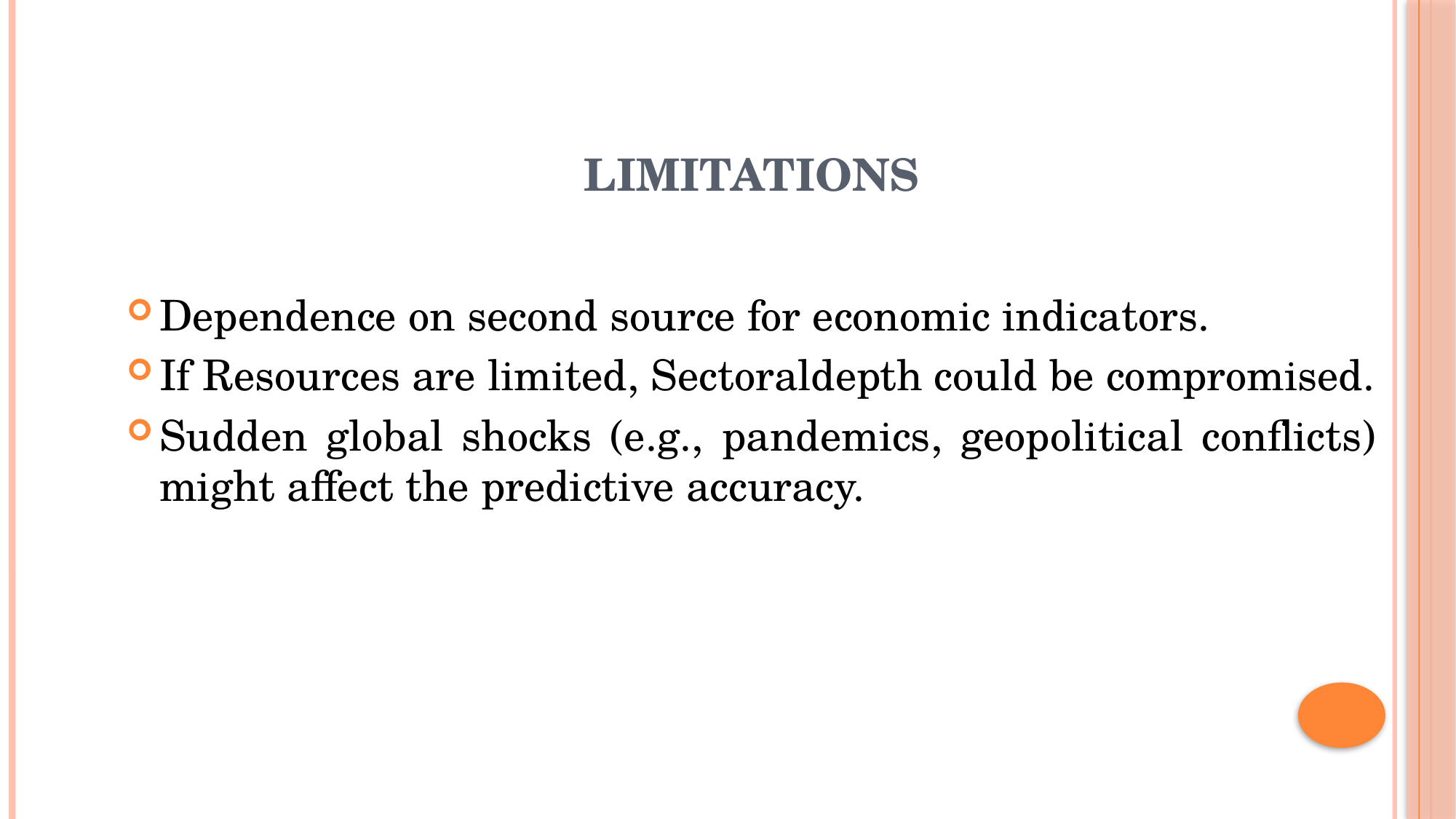

# Limitations
Dependence on second source for economic indicators.
If Resources are limited, Sectoraldepth could be compromised.
Sudden global shocks (e.g., pandemics, geopolitical conflicts) might affect the predictive accuracy.